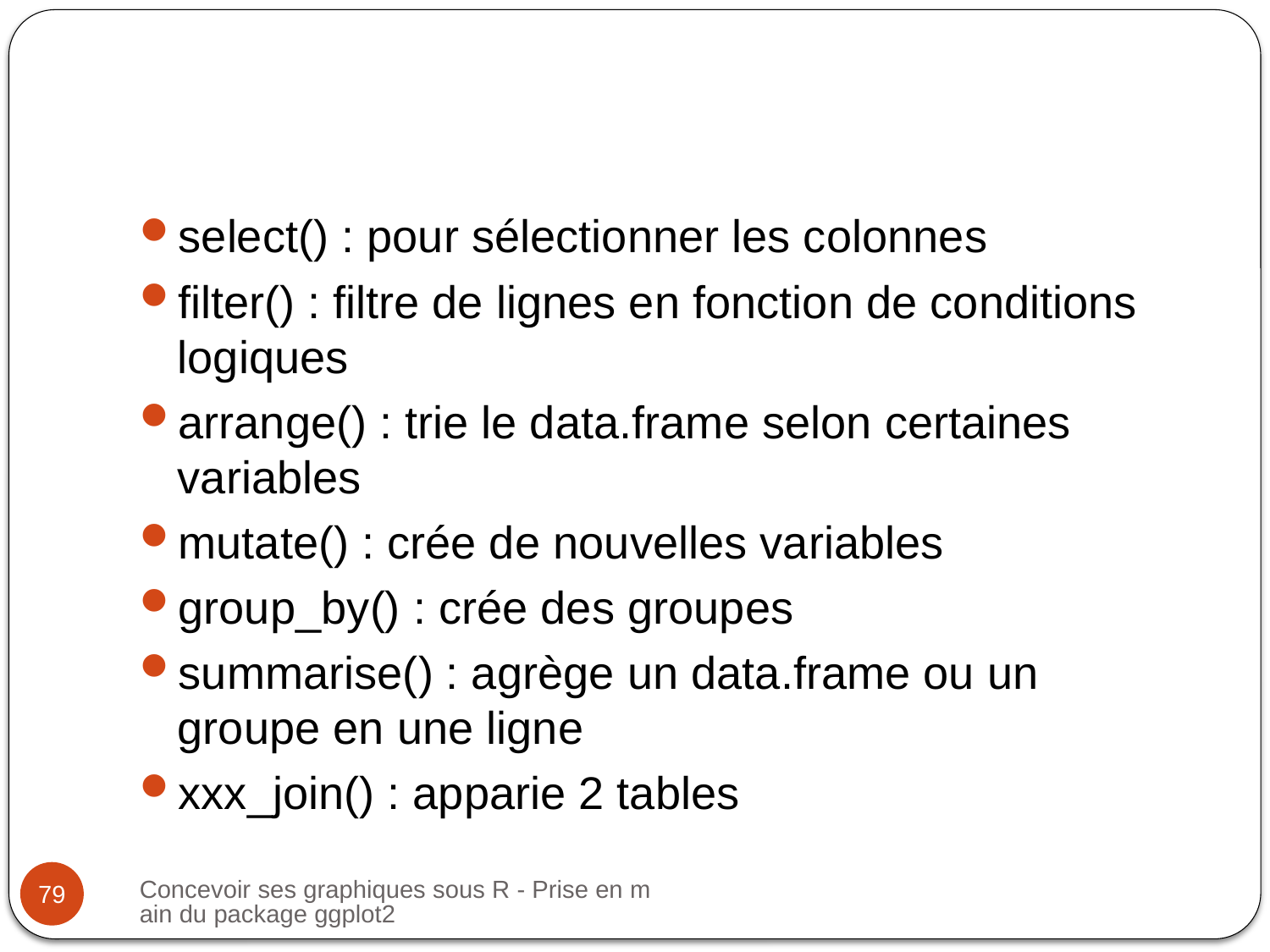

#
select() : pour sélectionner les colonnes
filter() : filtre de lignes en fonction de conditions logiques
arrange() : trie le data.frame selon certaines variables
mutate() : crée de nouvelles variables
group_by() : crée des groupes
summarise() : agrège un data.frame ou un groupe en une ligne
xxx_join() : apparie 2 tables
Concevoir ses graphiques sous R - Prise en main du package ggplot2
79